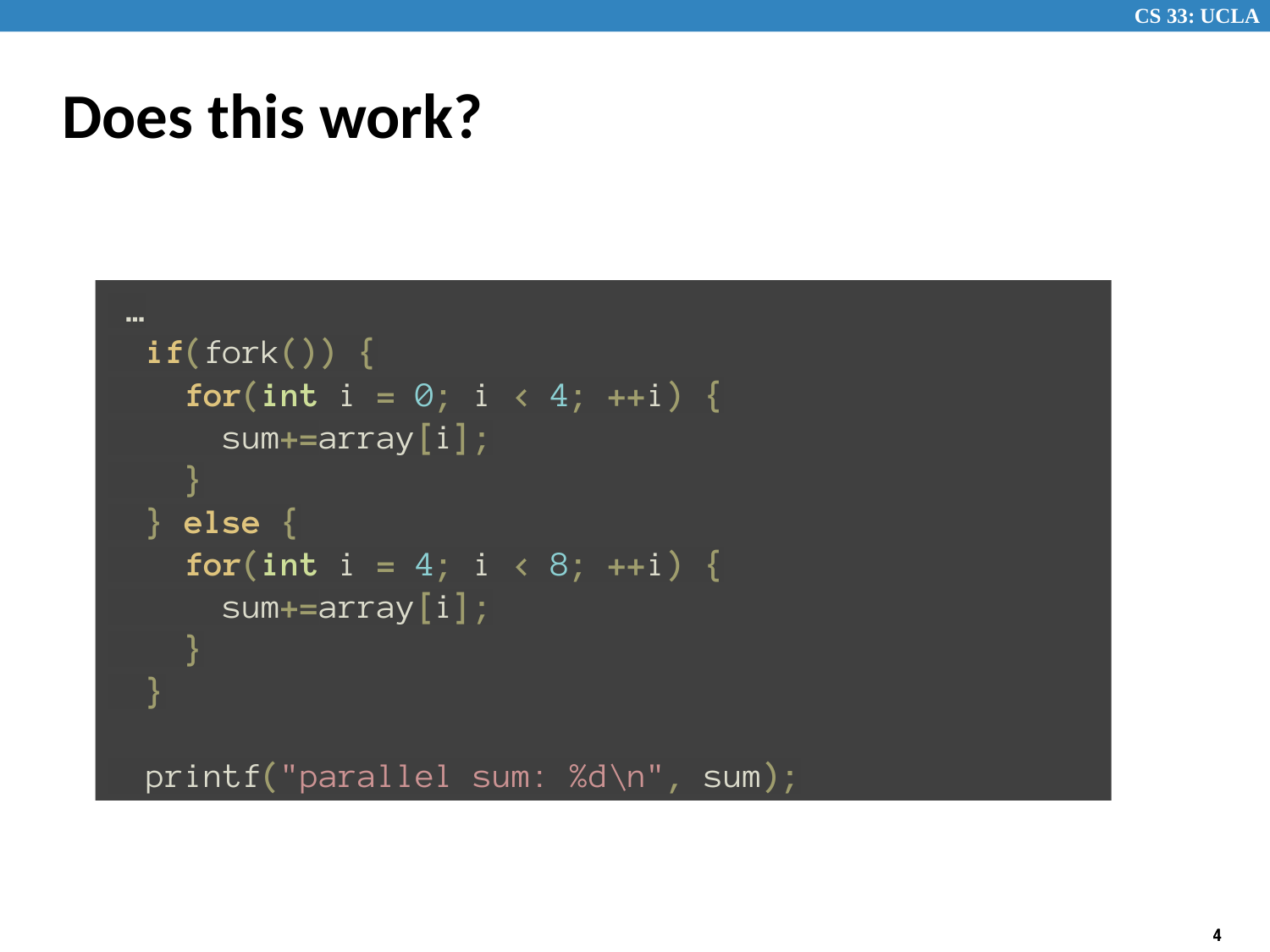

# Does this work?

 …
  if(fork()) {
    for(int i = 0; i < 4; ++i) {
      sum+=array[i];
    }
  } else {
    for(int i = 4; i < 8; ++i) {
      sum+=array[i];
    }
  }

  printf("parallel sum: %d\n", sum);